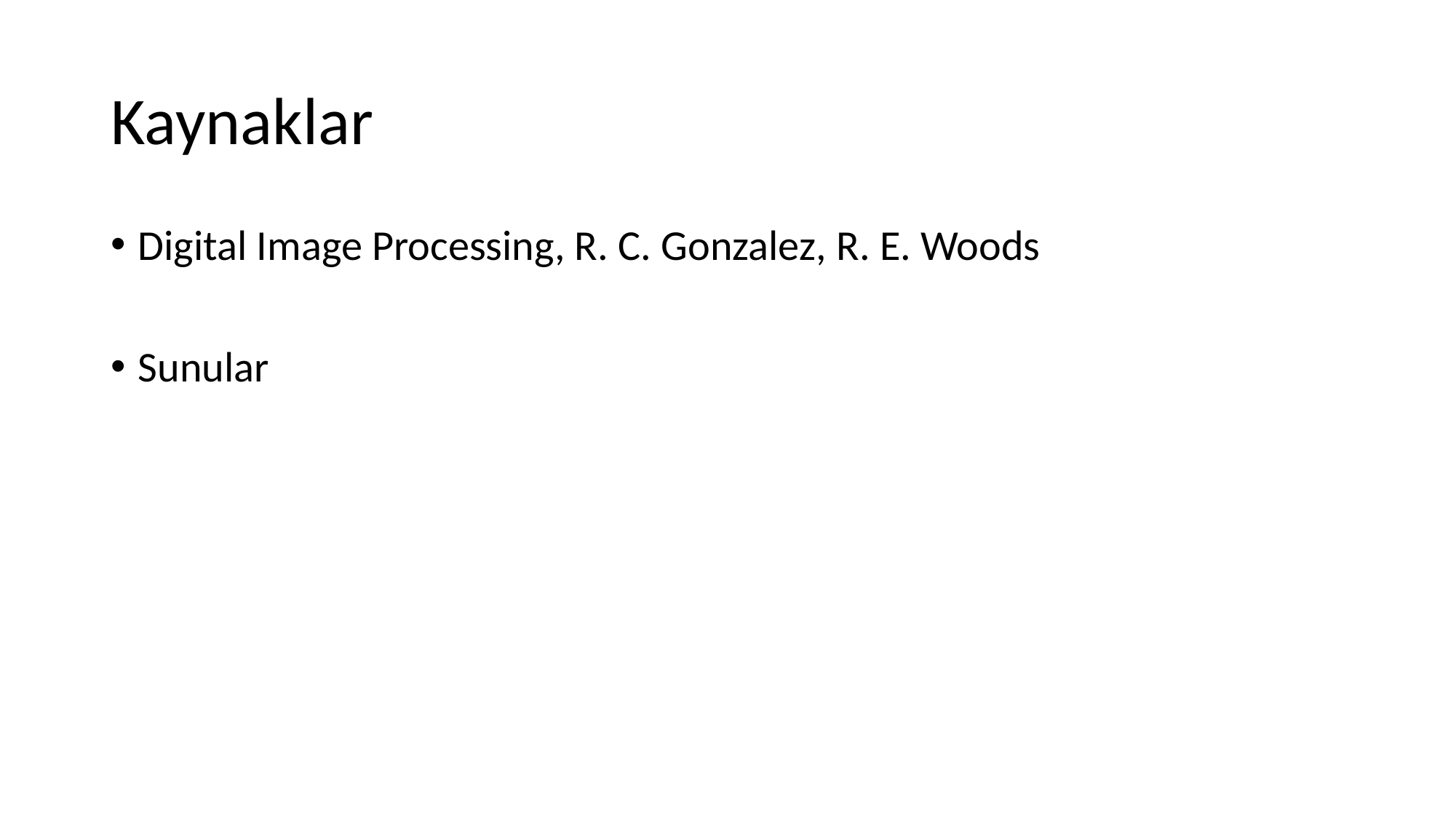

# Kaynaklar
Digital Image Processing, R. C. Gonzalez, R. E. Woods

Sunular